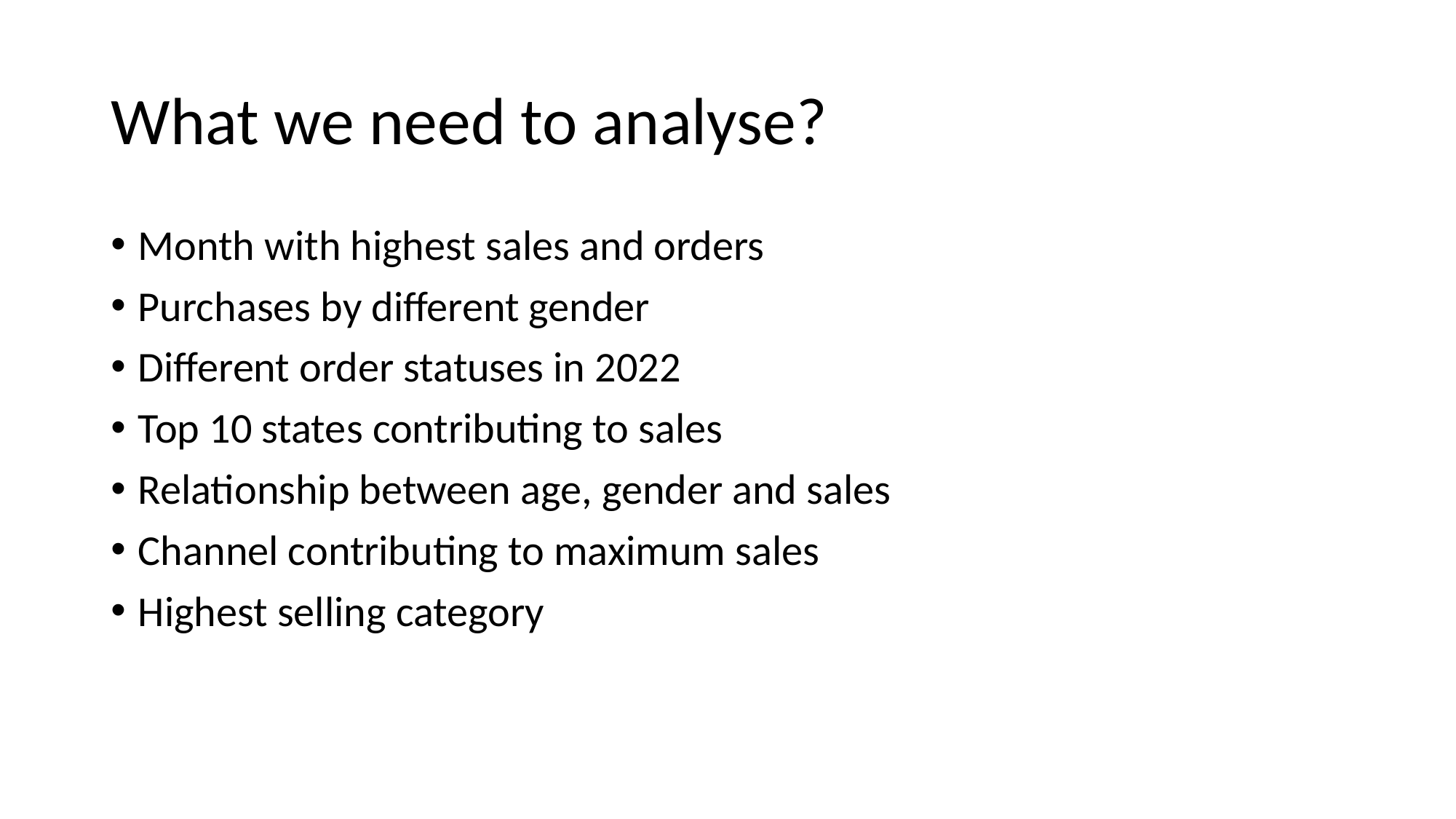

# What we need to analyse?
Month with highest sales and orders
Purchases by different gender
Different order statuses in 2022
Top 10 states contributing to sales
Relationship between age, gender and sales
Channel contributing to maximum sales
Highest selling category